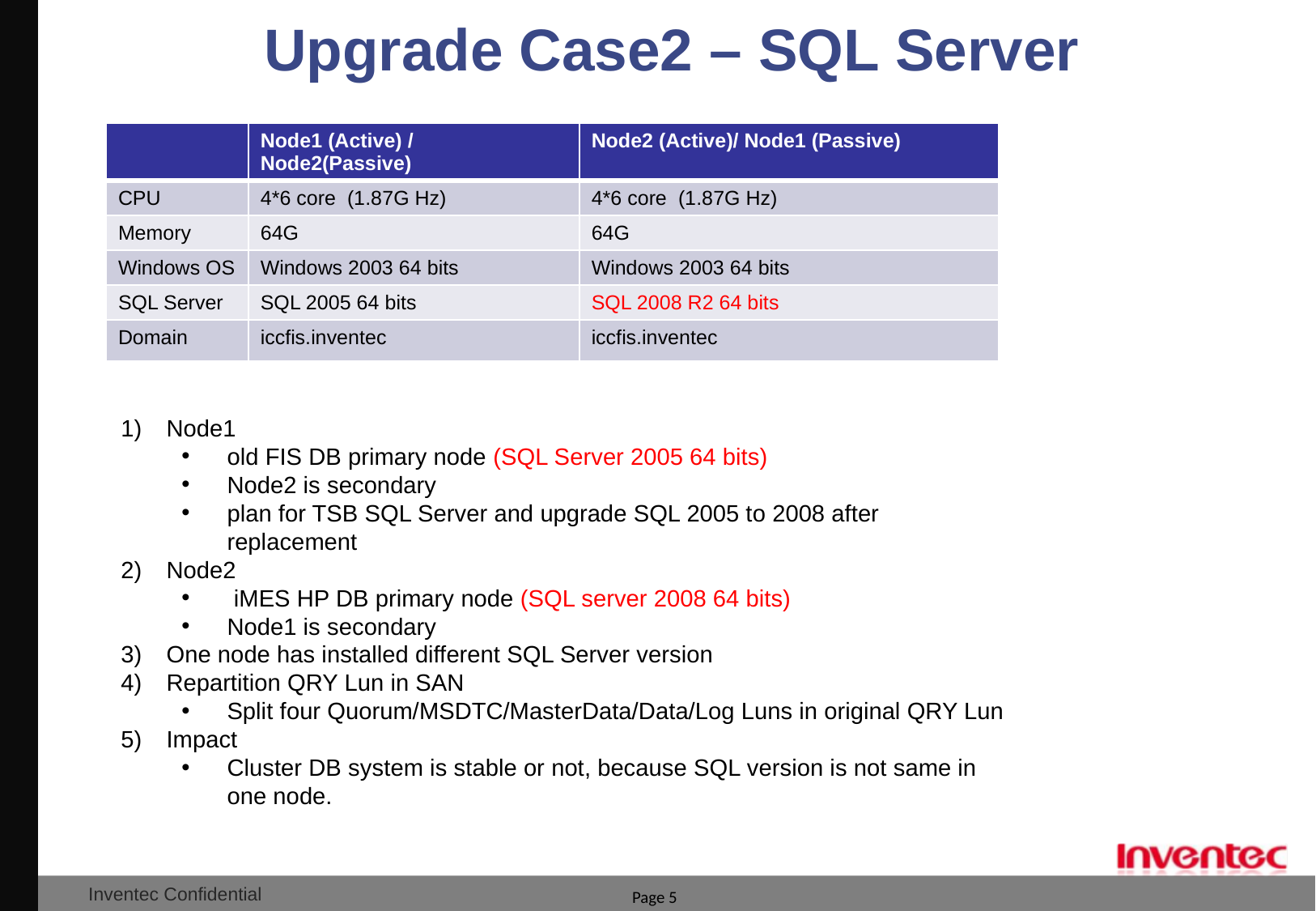

# Upgrade Case2 – SQL Server
|  | Node1 (Active) / Node2(Passive) | Node2 (Active)/ Node1 (Passive) |
| --- | --- | --- |
| CPU | 4\*6 core (1.87G Hz) | 4\*6 core (1.87G Hz) |
| Memory | 64G | 64G |
| Windows OS | Windows 2003 64 bits | Windows 2003 64 bits |
| SQL Server | SQL 2005 64 bits | SQL 2008 R2 64 bits |
| Domain | iccfis.inventec | iccfis.inventec |
Node1
old FIS DB primary node (SQL Server 2005 64 bits)
Node2 is secondary
plan for TSB SQL Server and upgrade SQL 2005 to 2008 after replacement
Node2
 iMES HP DB primary node (SQL server 2008 64 bits)
Node1 is secondary
One node has installed different SQL Server version
Repartition QRY Lun in SAN
Split four Quorum/MSDTC/MasterData/Data/Log Luns in original QRY Lun
Impact
Cluster DB system is stable or not, because SQL version is not same in one node.